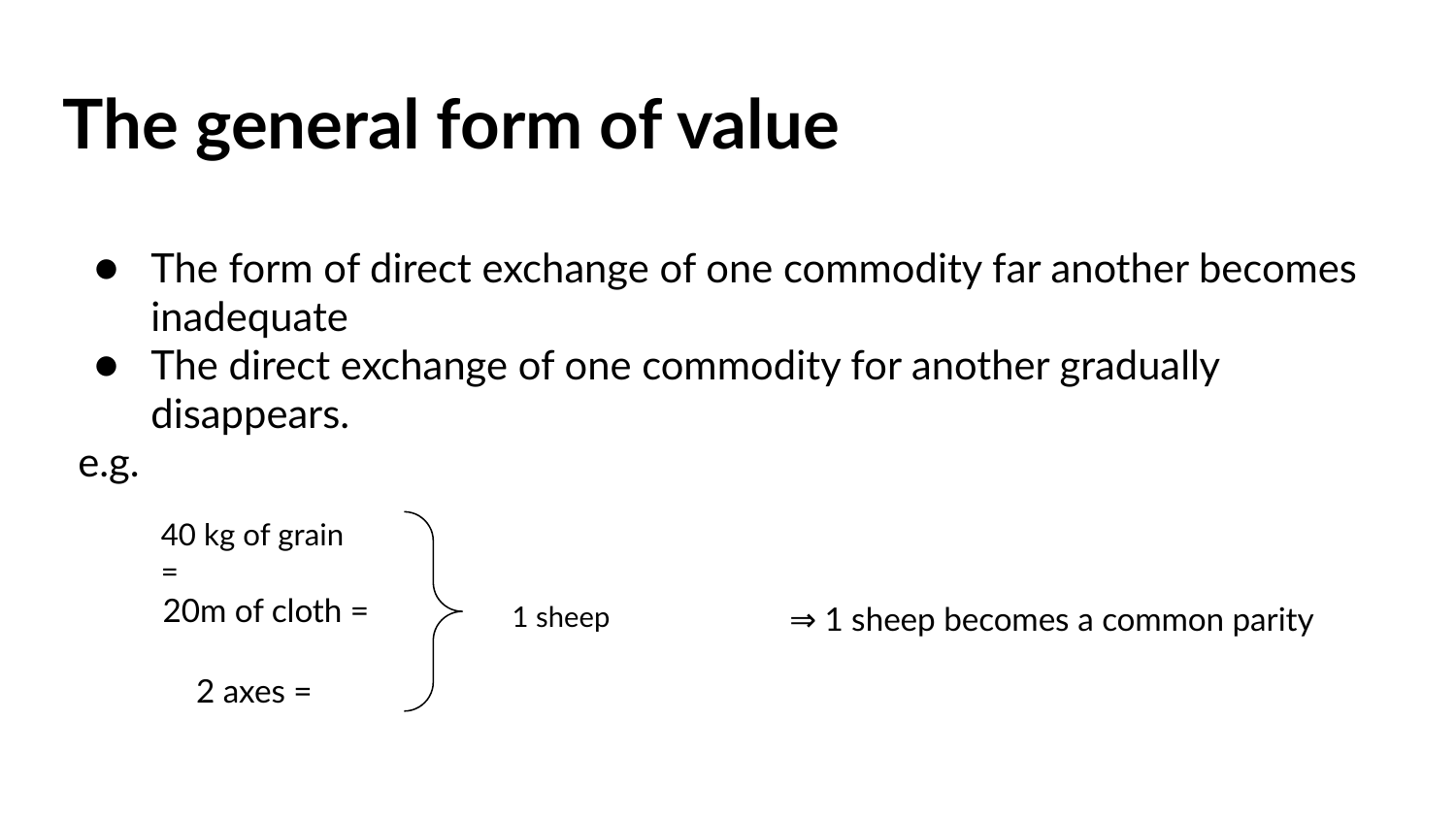

# The general form of value
The form of direct exchange of one commodity far another becomes inadequate
The direct exchange of one commodity for another gradually disappears.
e.g.

40 kg of grain =

20m of cloth =
1 sheep
⇒ 1 sheep becomes a common parity
2 axes =